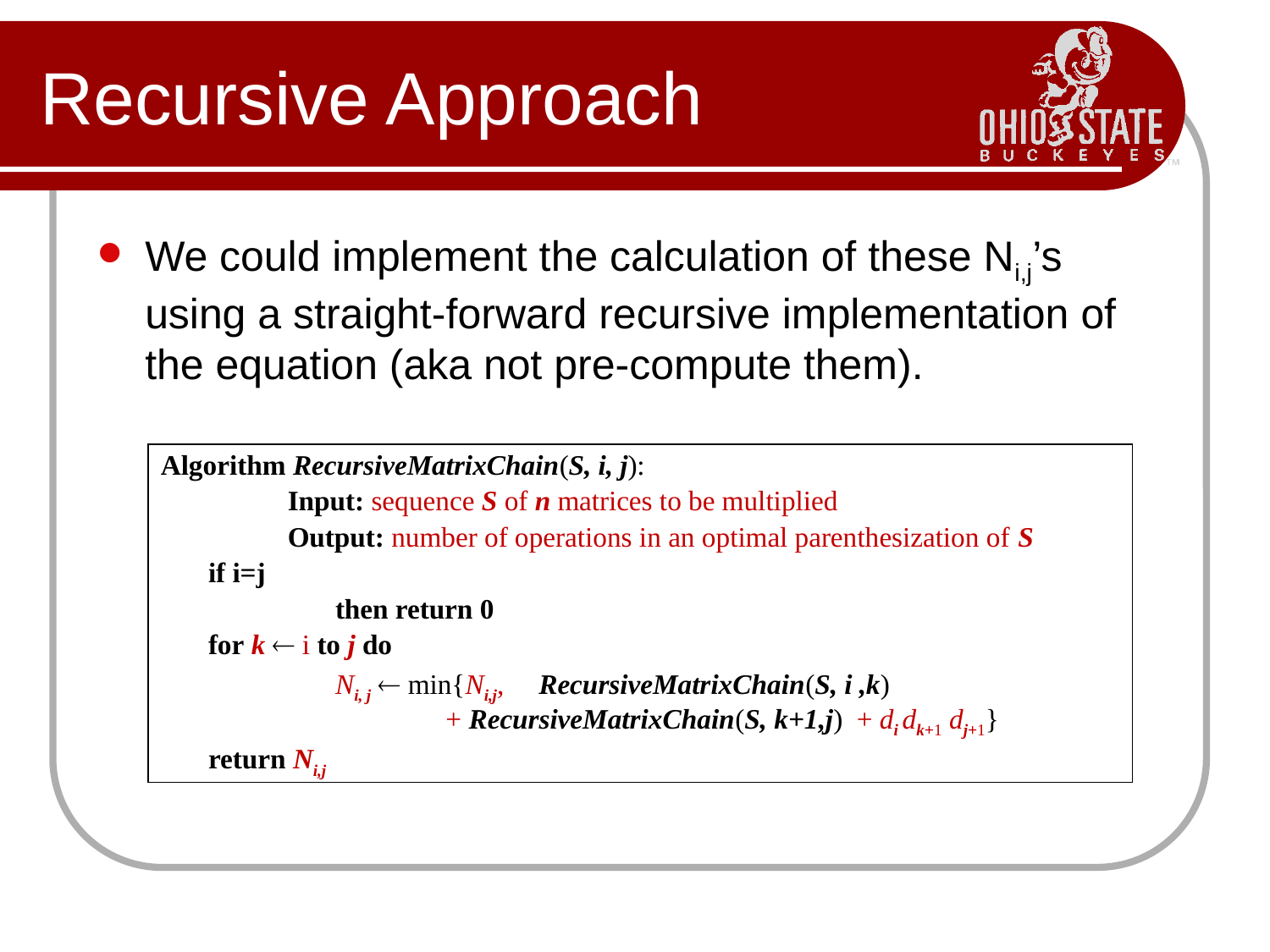

# Recursive Approach
We could implement the calculation of these Ni,j’s using a straight-forward recursive implementation of the equation (aka not pre-compute them).
Algorithm RecursiveMatrixChain(S, i, j):
	Input: sequence S of n matrices to be multiplied
	Output: number of operations in an optimal parenthesization of S
if i=j
	then return 0
for k ← i to j do
	Ni, j ← min{Ni,j,     RecursiveMatrixChain(S, i ,k)
                                  + RecursiveMatrixChain(S, k+1,j)  + di dk+1 dj+1}
return Ni,j